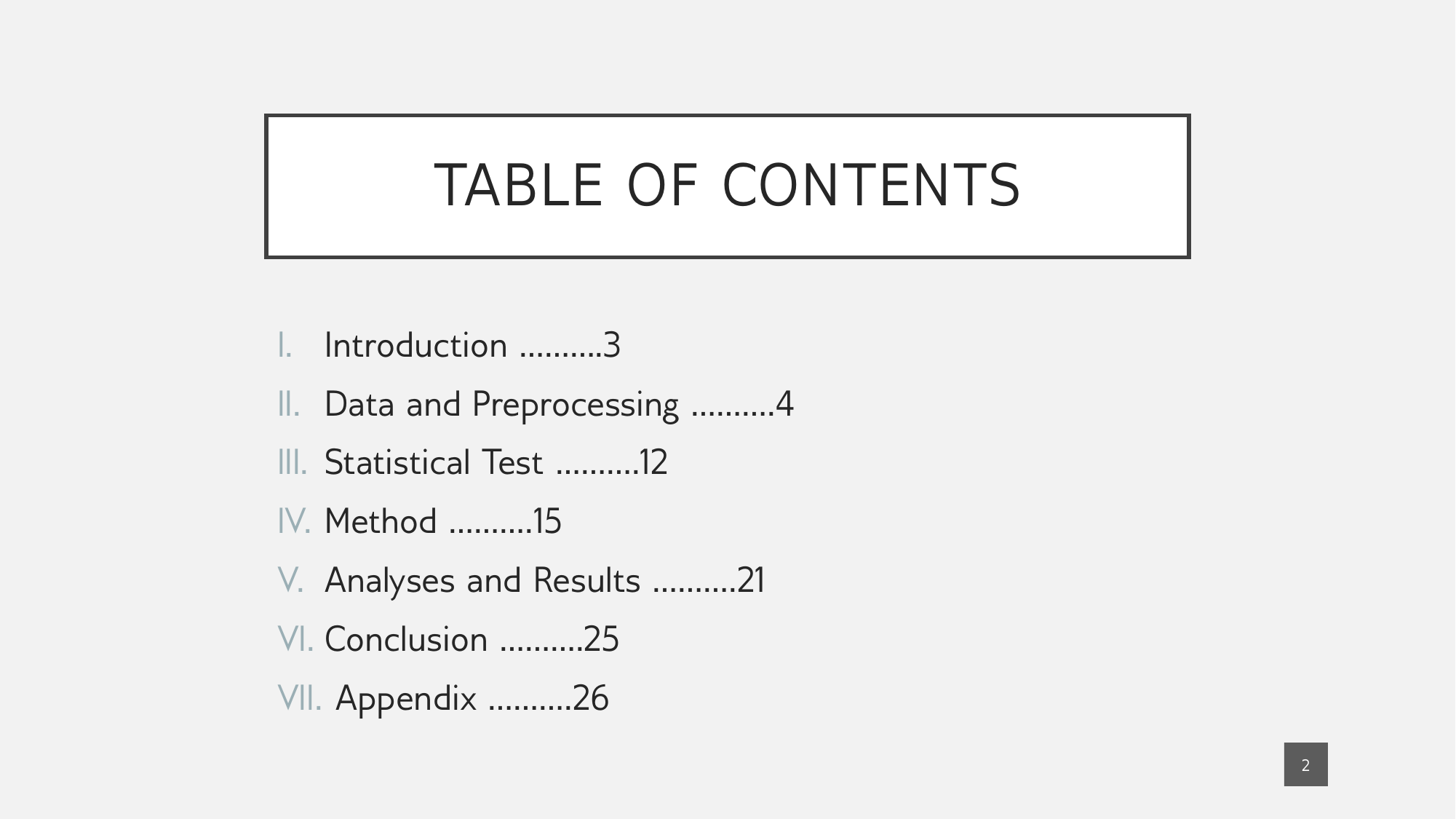

# Table of CONTENTS
Introduction ……….3
Data and Preprocessing ……….4
Statistical Test ……….12
Method ……….15
Analyses and Results ……….21
Conclusion ……….25
 Appendix ……….26
2